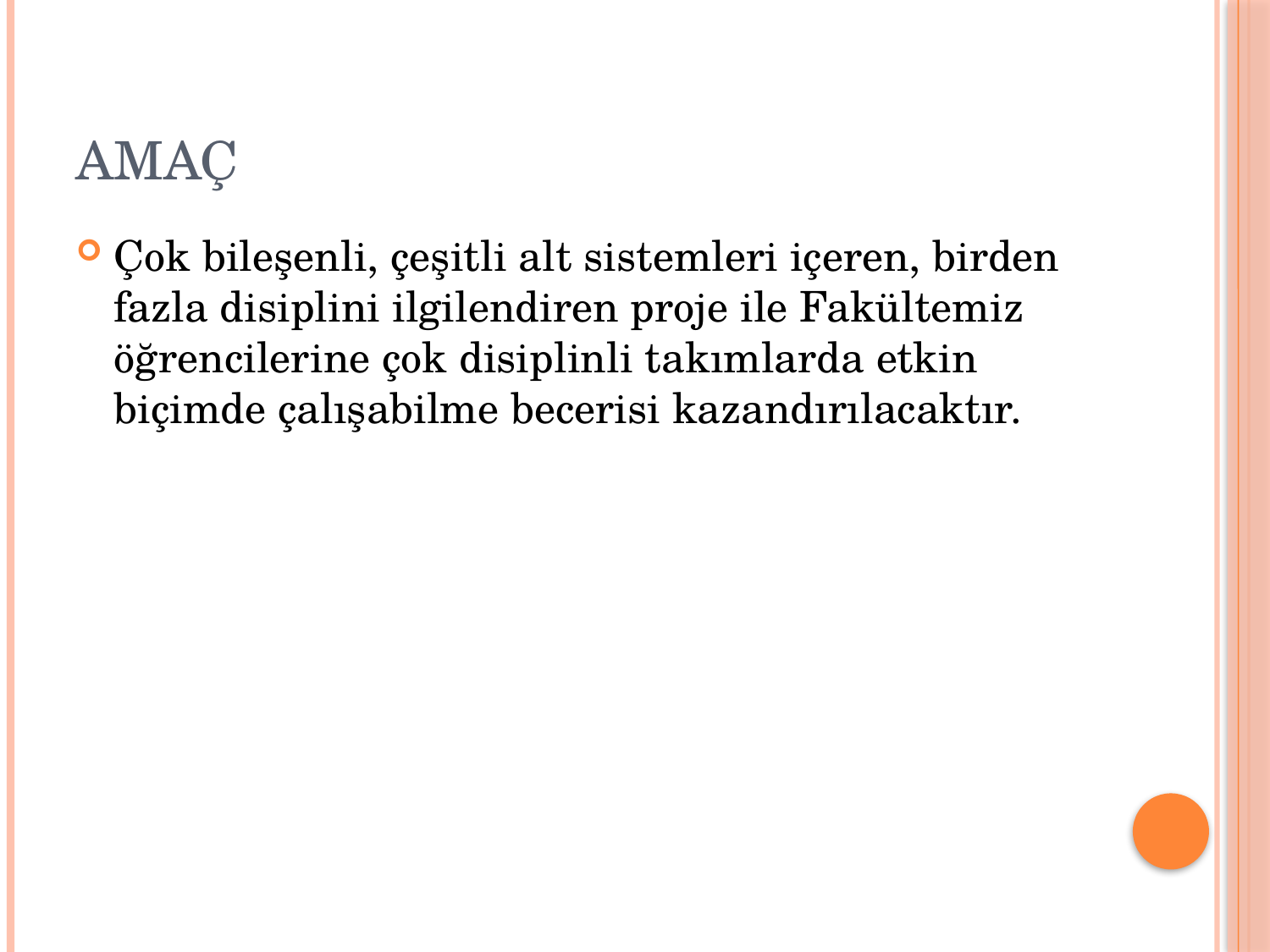

# AMAÇ
Çok bileşenli, çeşitli alt sistemleri içeren, birden fazla disiplini ilgilendiren proje ile Fakültemiz öğrencilerine çok disiplinli takımlarda etkin biçimde çalışabilme becerisi kazandırılacaktır.